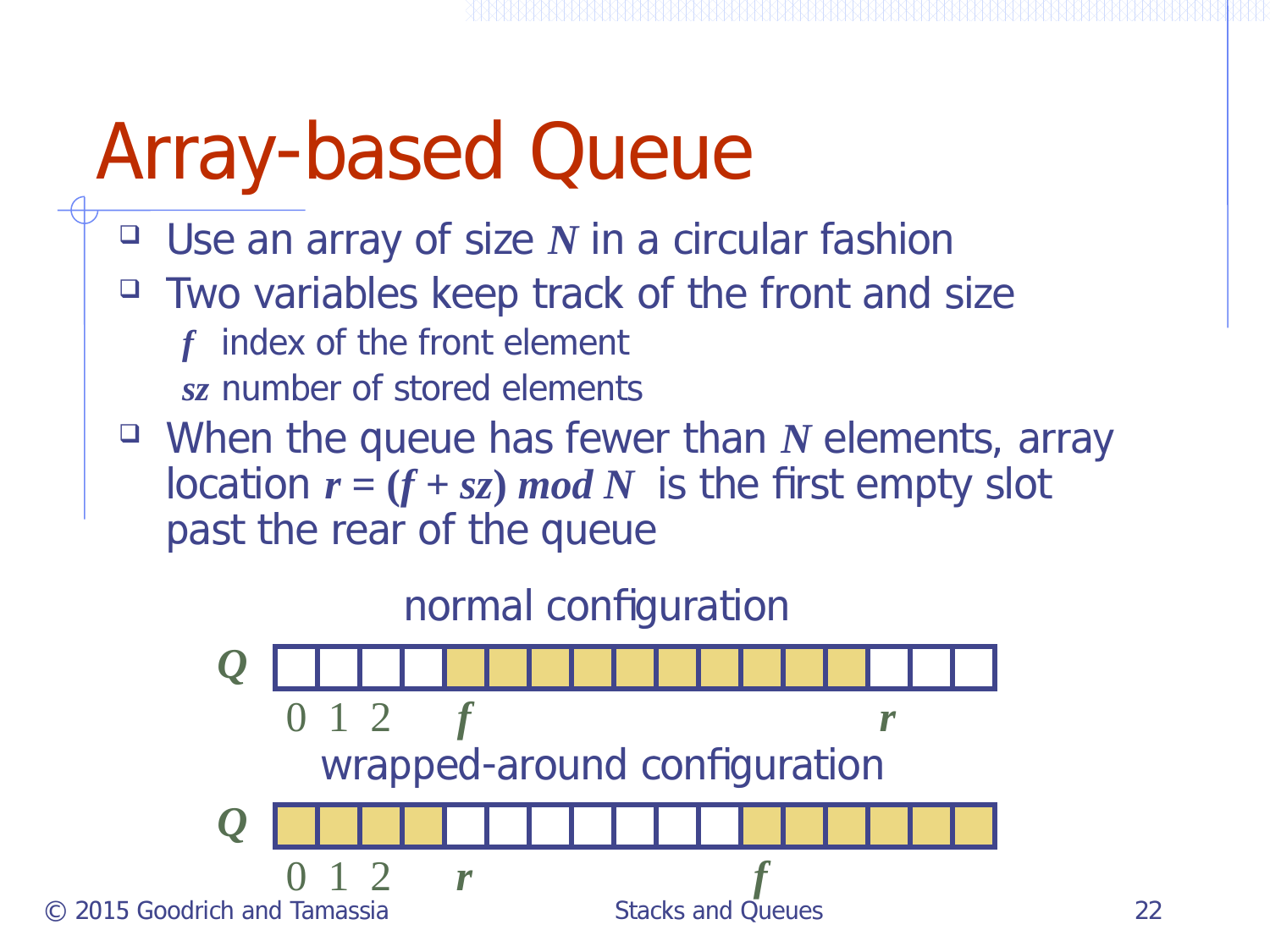

# Array-based Queue
Use an array of size N in a circular fashion
Two variables keep track of the front and size
f 	index of the front element
sz	number of stored elements
When the queue has fewer than N elements, array location r = (f + sz) mod N  is the first empty slot past the rear of the queue
normal configuration
Q

0
1
2
f
r
wrapped-around configuration
Q

0
1
2
r
f
© 2015 Goodrich and Tamassia
22
Stacks and Queues